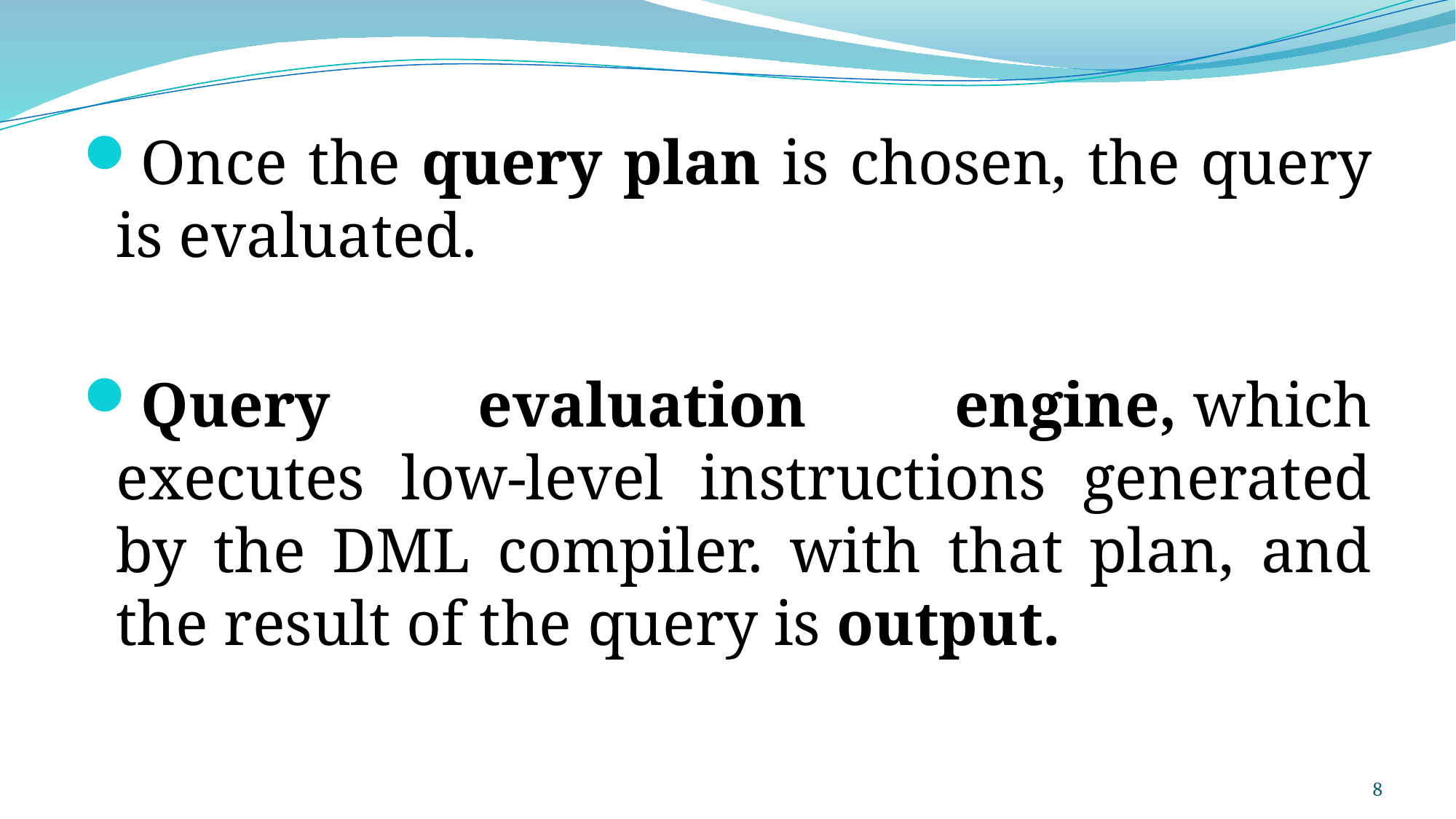

Once the query plan is chosen, the query is evaluated.

Query evaluation engine, which executes low-level instructions generated by the DML compiler. with that plan, and the result of the query is output.

8